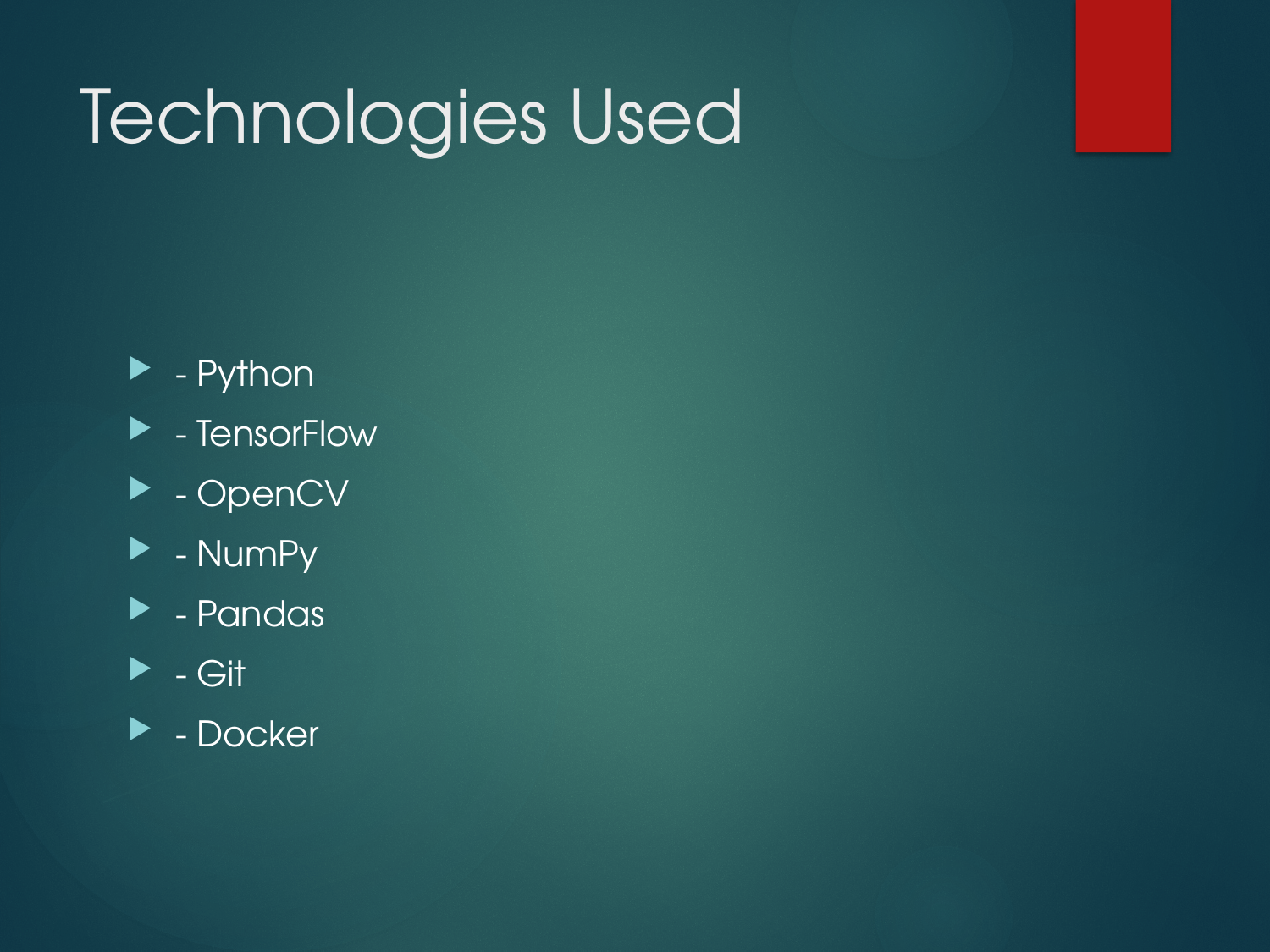

# Technologies Used

- Python
- TensorFlow
- OpenCV
- NumPy
- Pandas
- Git
- Docker